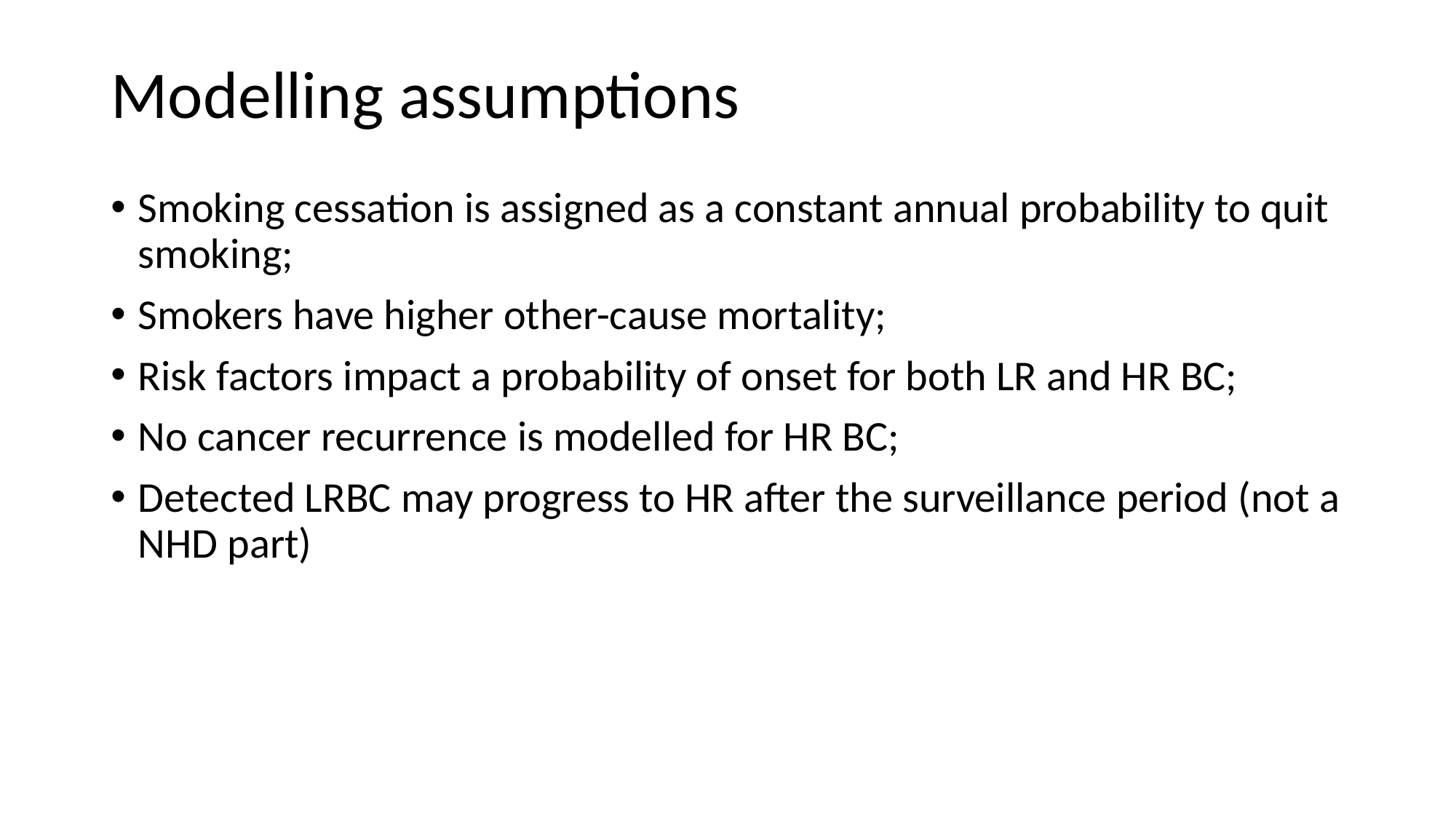

# Modelling assumptions
Smoking cessation is assigned as a constant annual probability to quit smoking;
Smokers have higher other-cause mortality;
Risk factors impact a probability of onset for both LR and HR BC;
No cancer recurrence is modelled for HR BC;
Detected LRBC may progress to HR after the surveillance period (not a NHD part)